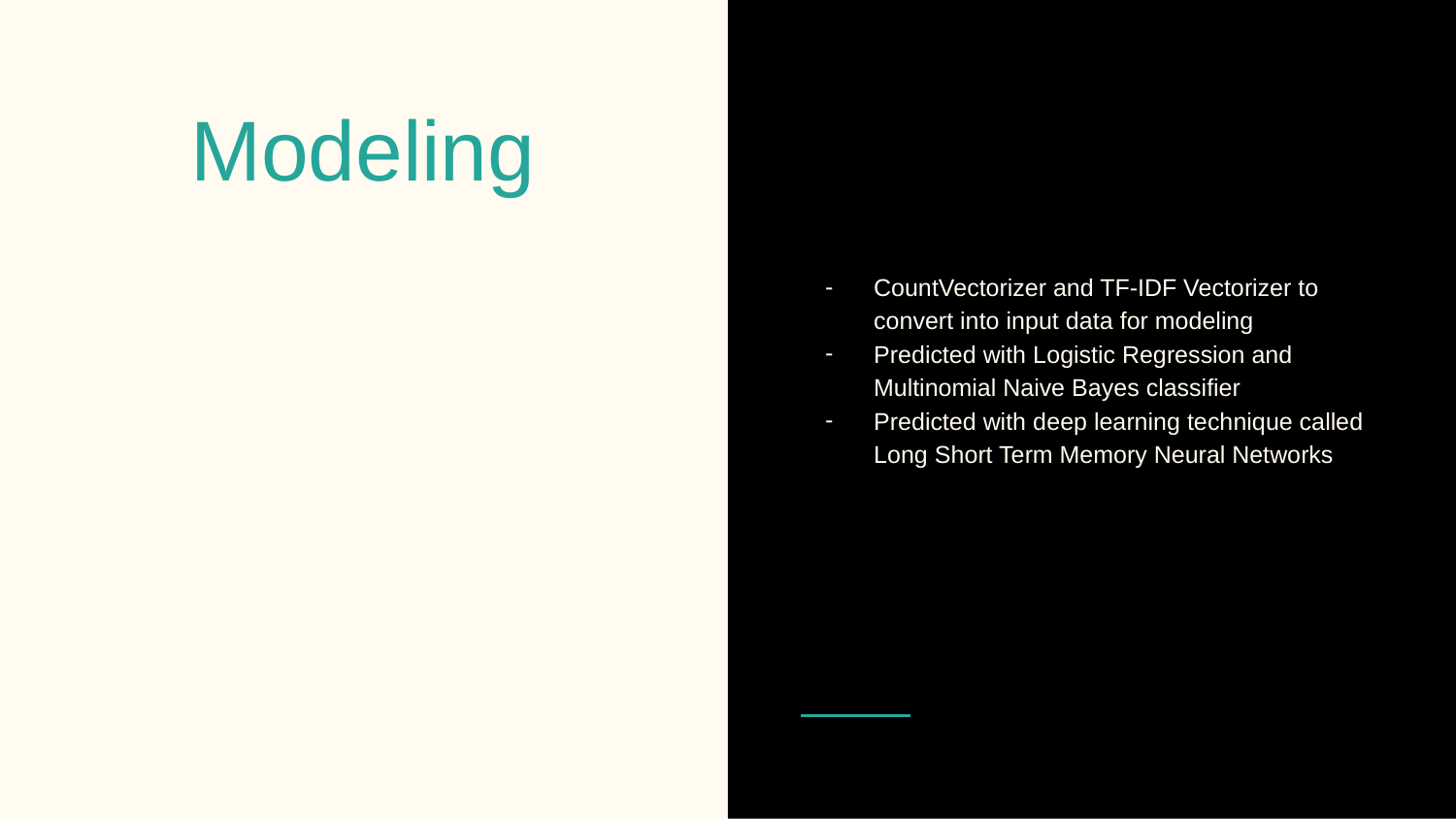

# Modeling
CountVectorizer and TF-IDF Vectorizer to convert into input data for modeling
Predicted with Logistic Regression and Multinomial Naive Bayes classifier
Predicted with deep learning technique called Long Short Term Memory Neural Networks